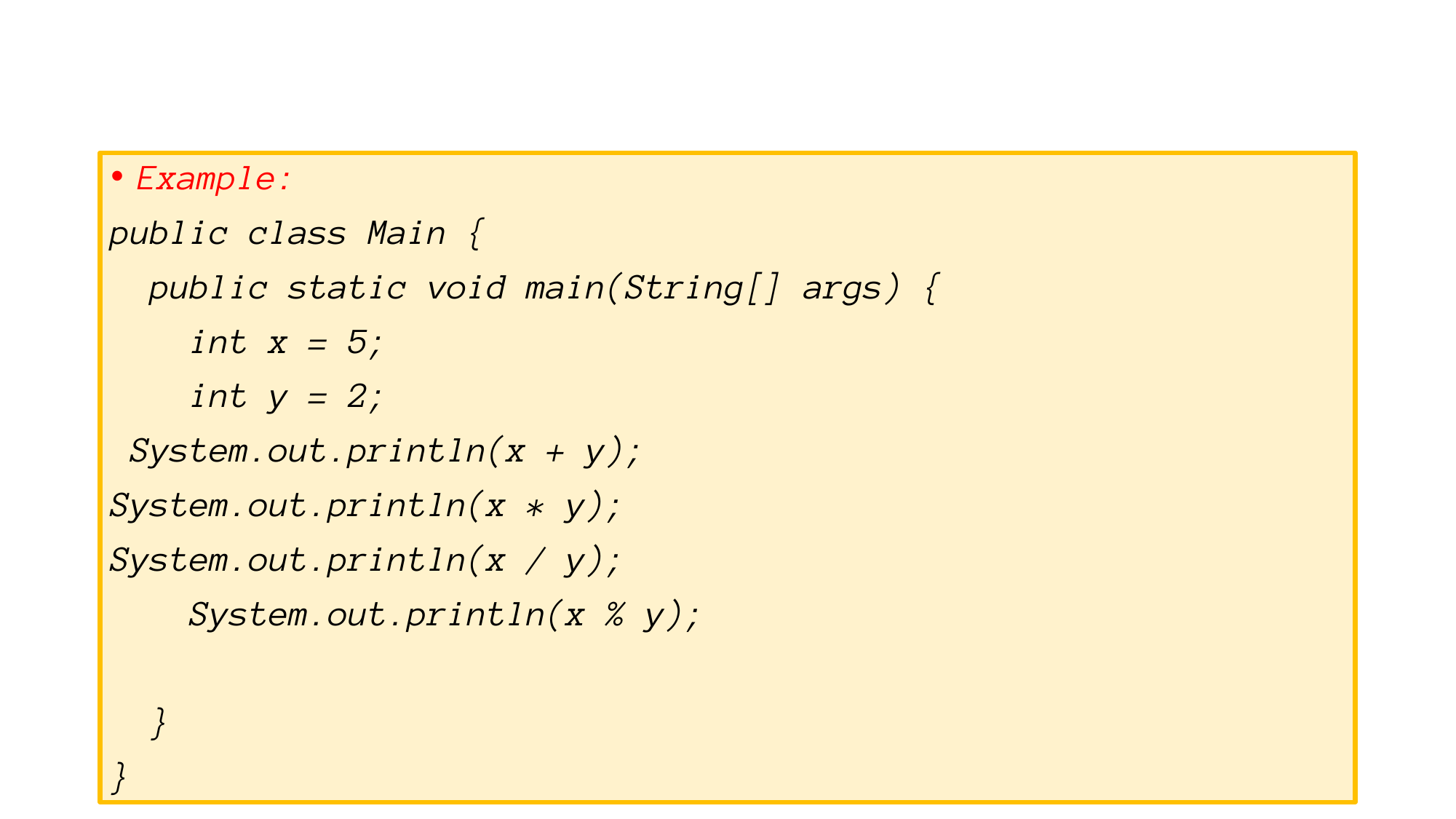

#
Example:
public class Main {
  public static void main(String[] args) {
    int x = 5;
    int y = 2;
 System.out.println(x + y);
System.out.println(x * y);
System.out.println(x / y);
    System.out.println(x % y);

  }
}